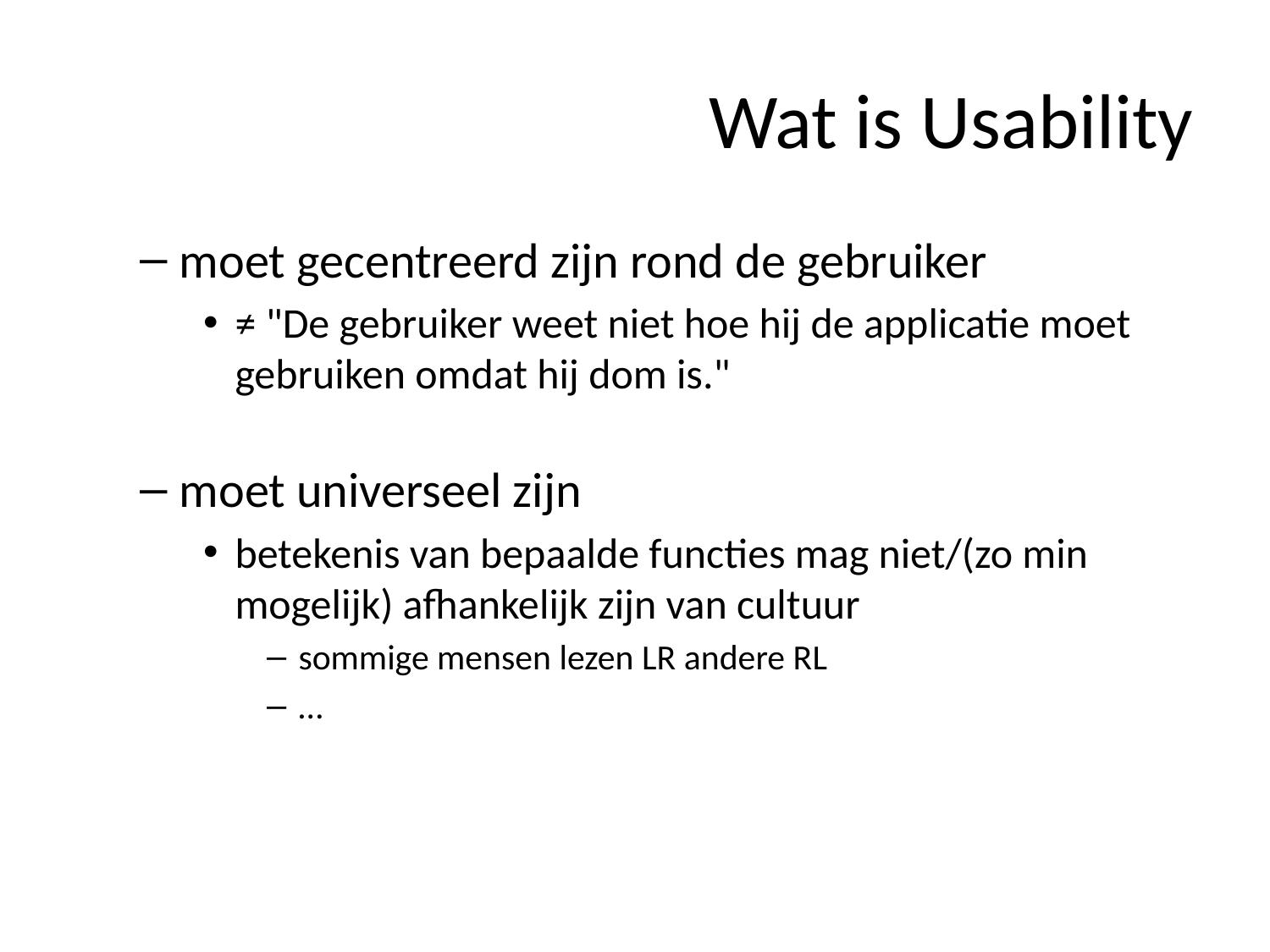

# Wat is Usability
moet gecentreerd zijn rond de gebruiker
≠ "De gebruiker weet niet hoe hij de applicatie moet gebruiken omdat hij dom is."
moet universeel zijn
betekenis van bepaalde functies mag niet/(zo min mogelijk) afhankelijk zijn van cultuur
sommige mensen lezen LR andere RL
…